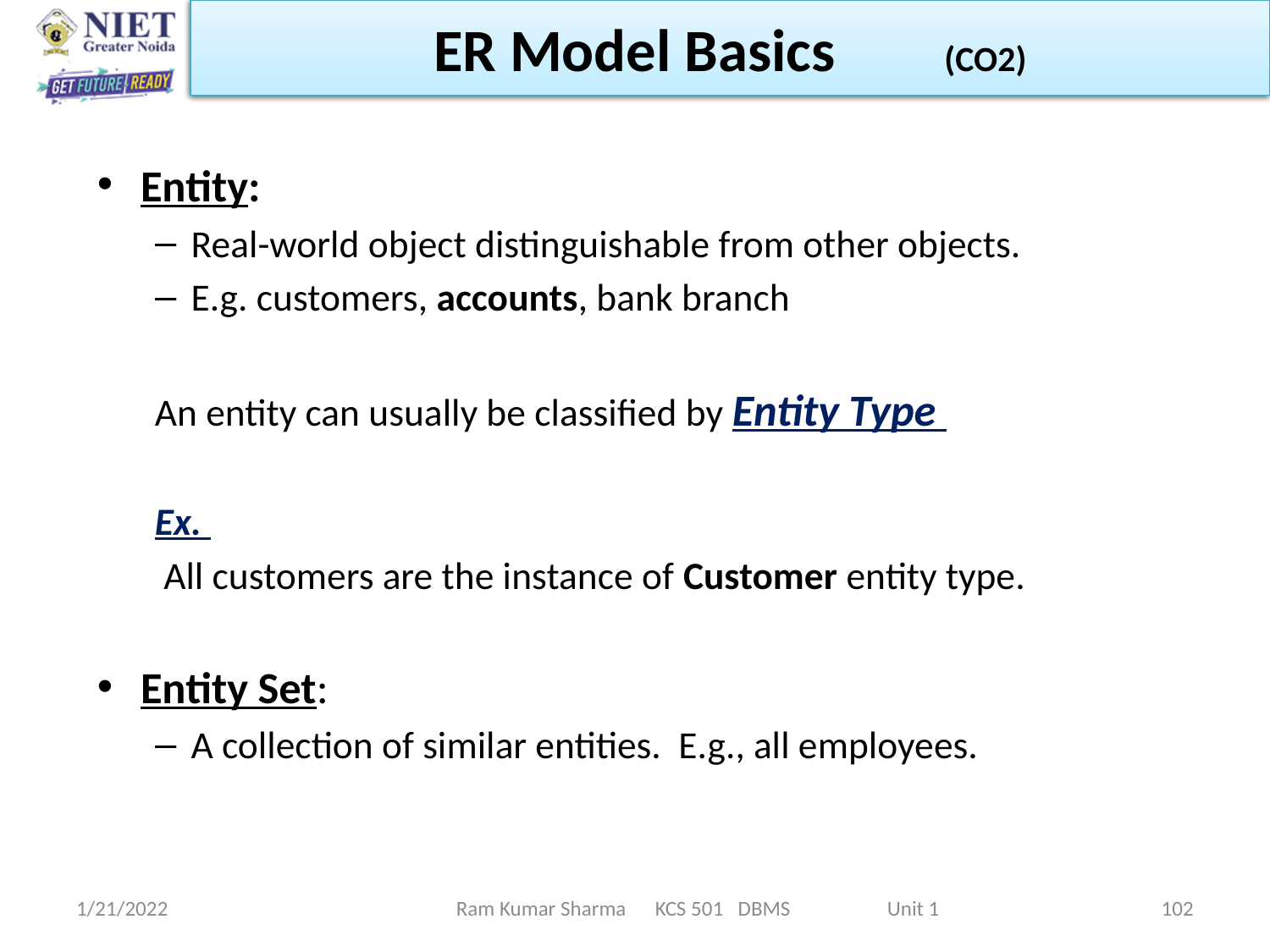

ER Model Basics        (CO2)
Entity:
Real-world object distinguishable from other objects.
E.g. customers, accounts, bank branch

An entity can usually be classified by Entity Type

Ex.
 All customers are the instance of Customer entity type.

Entity Set:
A collection of similar entities.  E.g., all employees.

1/21/2022
Ram Kumar Sharma      KCS 501   DBMS                    Unit 1
102